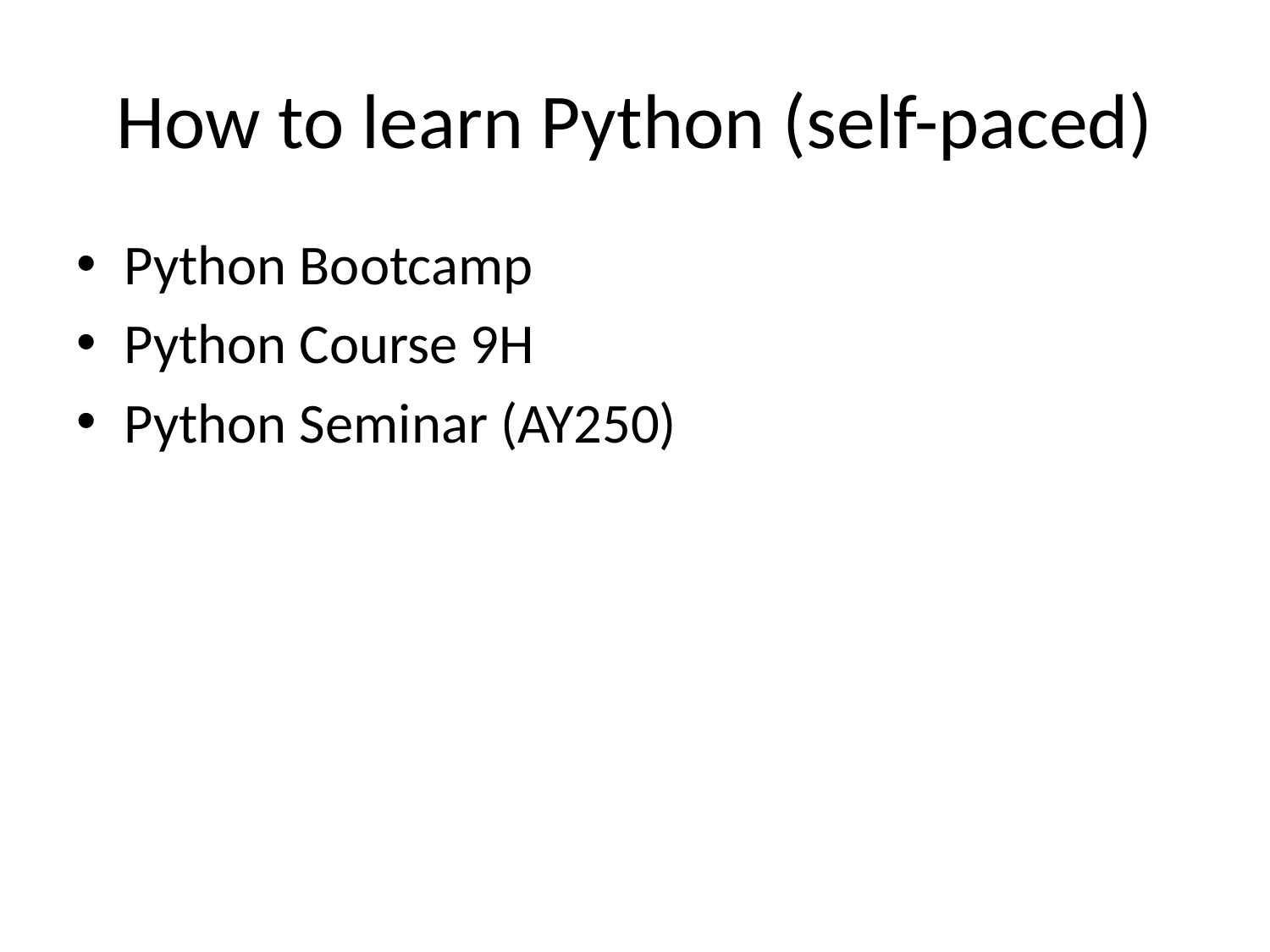

# How to learn Python (self-paced)
Python Bootcamp
Python Course 9H
Python Seminar (AY250)